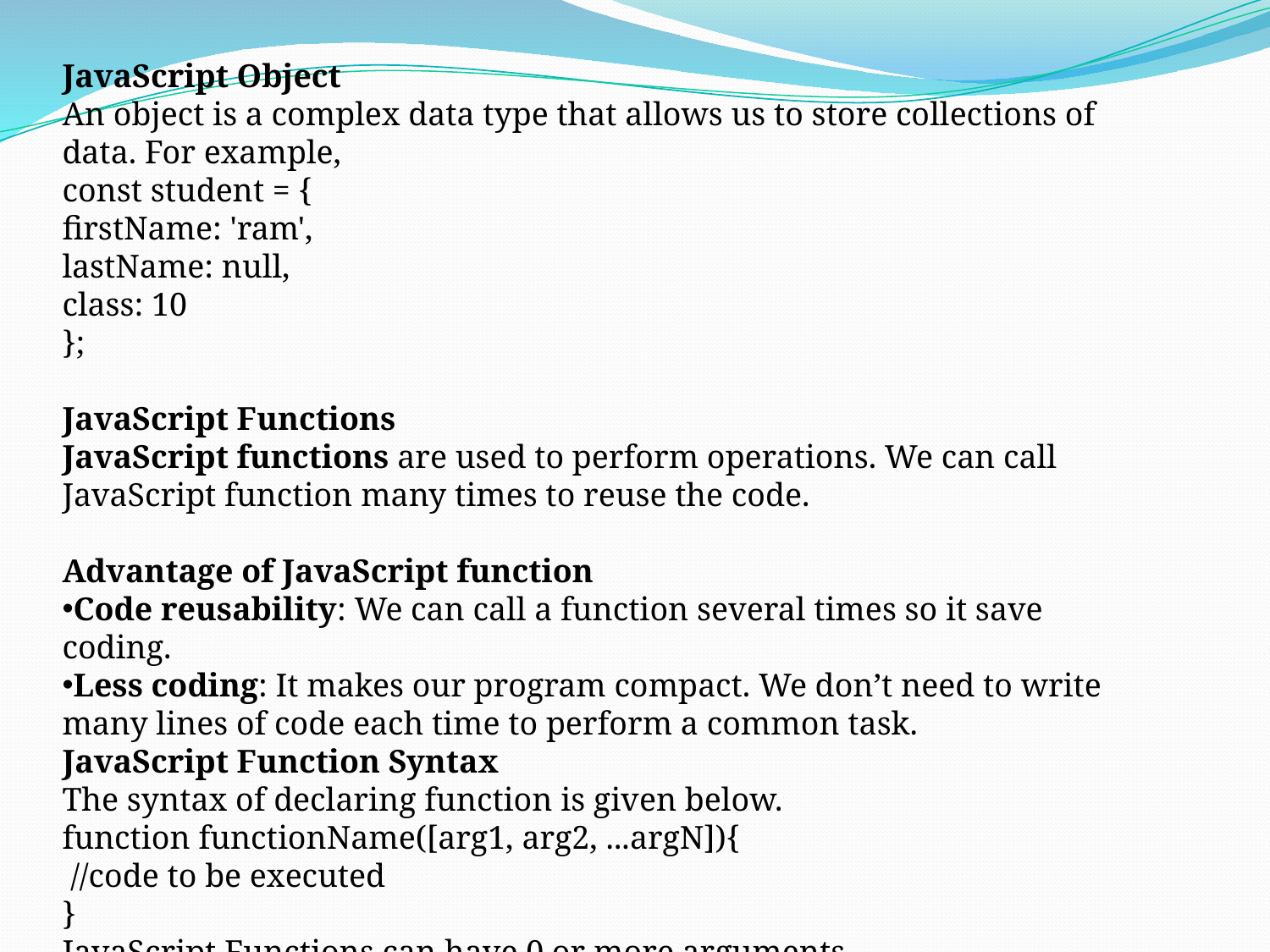

JavaScript Object
An object is a complex data type that allows us to store collections of data. For example,
const student = {
firstName: 'ram',
lastName: null,
class: 10
};

JavaScript Functions
JavaScript functions are used to perform operations. We can call JavaScript function many times to reuse the code.

Advantage of JavaScript function
Code reusability: We can call a function several times so it save coding.
Less coding: It makes our program compact. We don’t need to write many lines of code each time to perform a common task.
JavaScript Function Syntax
The syntax of declaring function is given below.
function functionName([arg1, arg2, ...argN]){
 //code to be executed
}
JavaScript Functions can have 0 or more arguments.